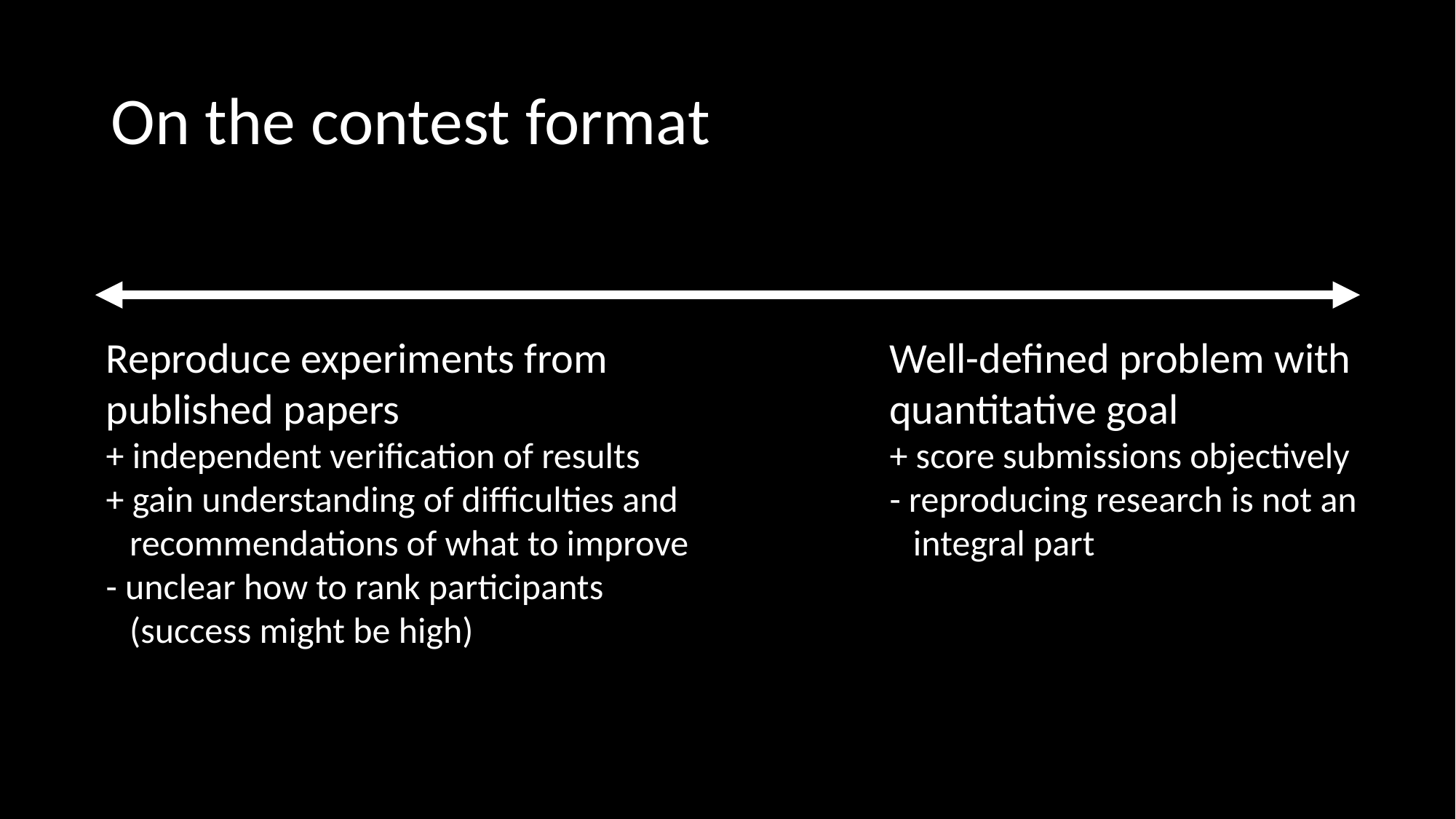

# On the contest format
Reproduce experiments from published papers
+ independent verification of results
+ gain understanding of difficulties and recommendations of what to improve
- unclear how to rank participants (success might be high)
Well-defined problem with quantitative goal
+ score submissions objectively
- reproducing research is not an integral part